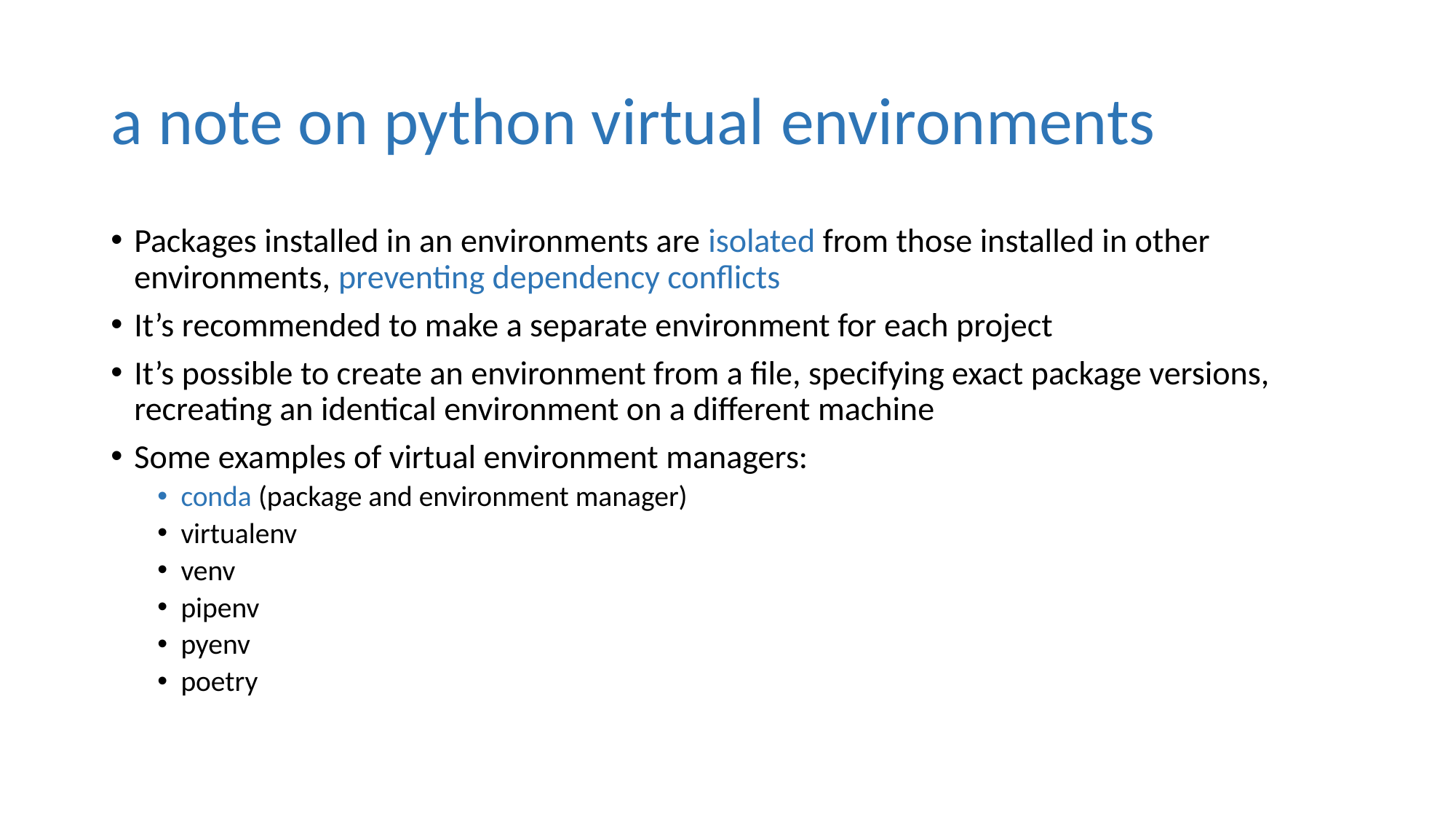

# a note on python virtual environments
Packages installed in an environments are isolated from those installed in other environments, preventing dependency conflicts
It’s recommended to make a separate environment for each project
It’s possible to create an environment from a file, specifying exact package versions, recreating an identical environment on a different machine
Some examples of virtual environment managers:
conda (package and environment manager)
virtualenv
venv
pipenv
pyenv
poetry